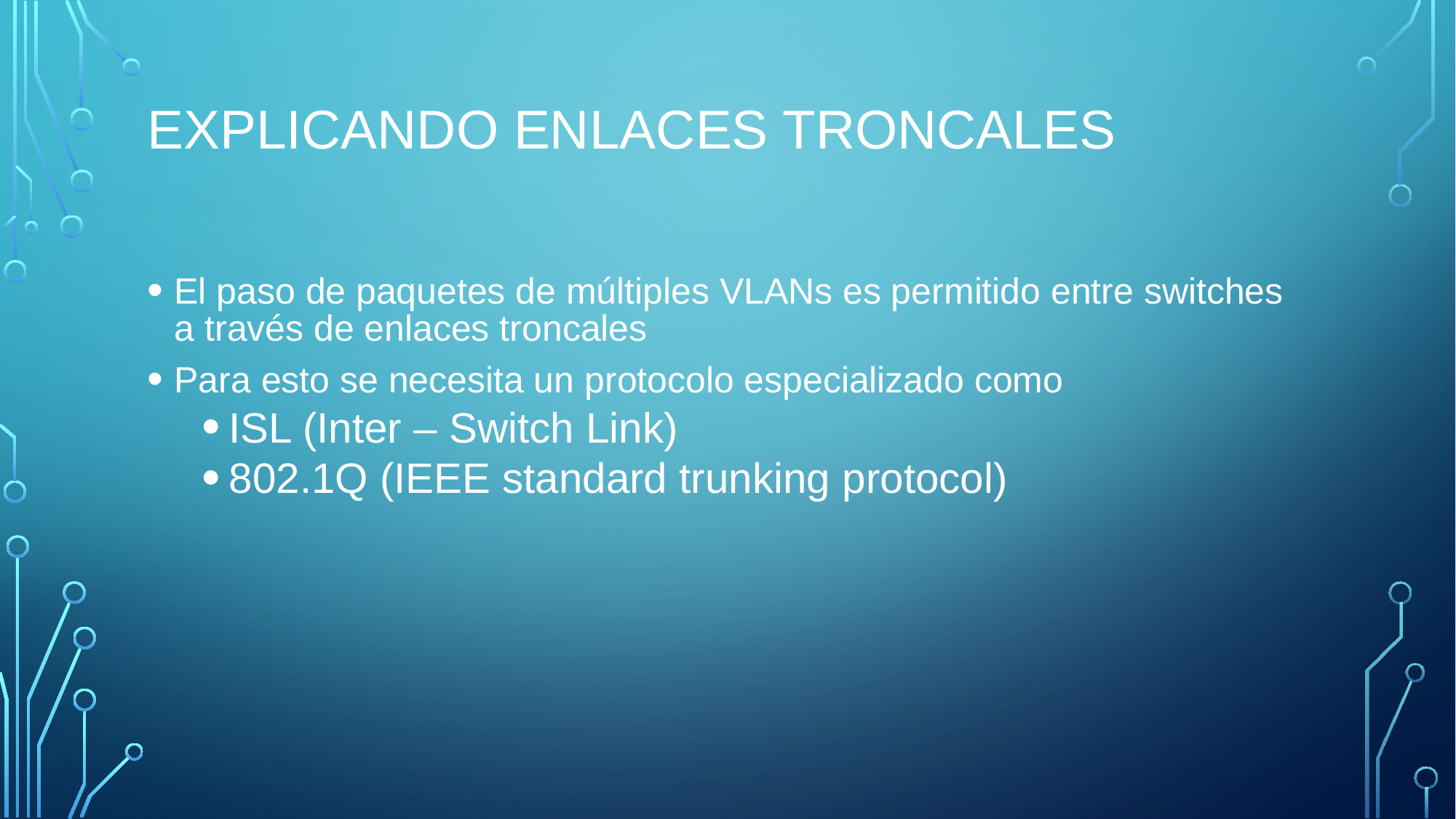

# Explicando enlaces troncales
El paso de paquetes de múltiples VLANs es permitido entre switches a través de enlaces troncales
Para esto se necesita un protocolo especializado como
ISL (Inter – Switch Link)
802.1Q (IEEE standard trunking protocol)